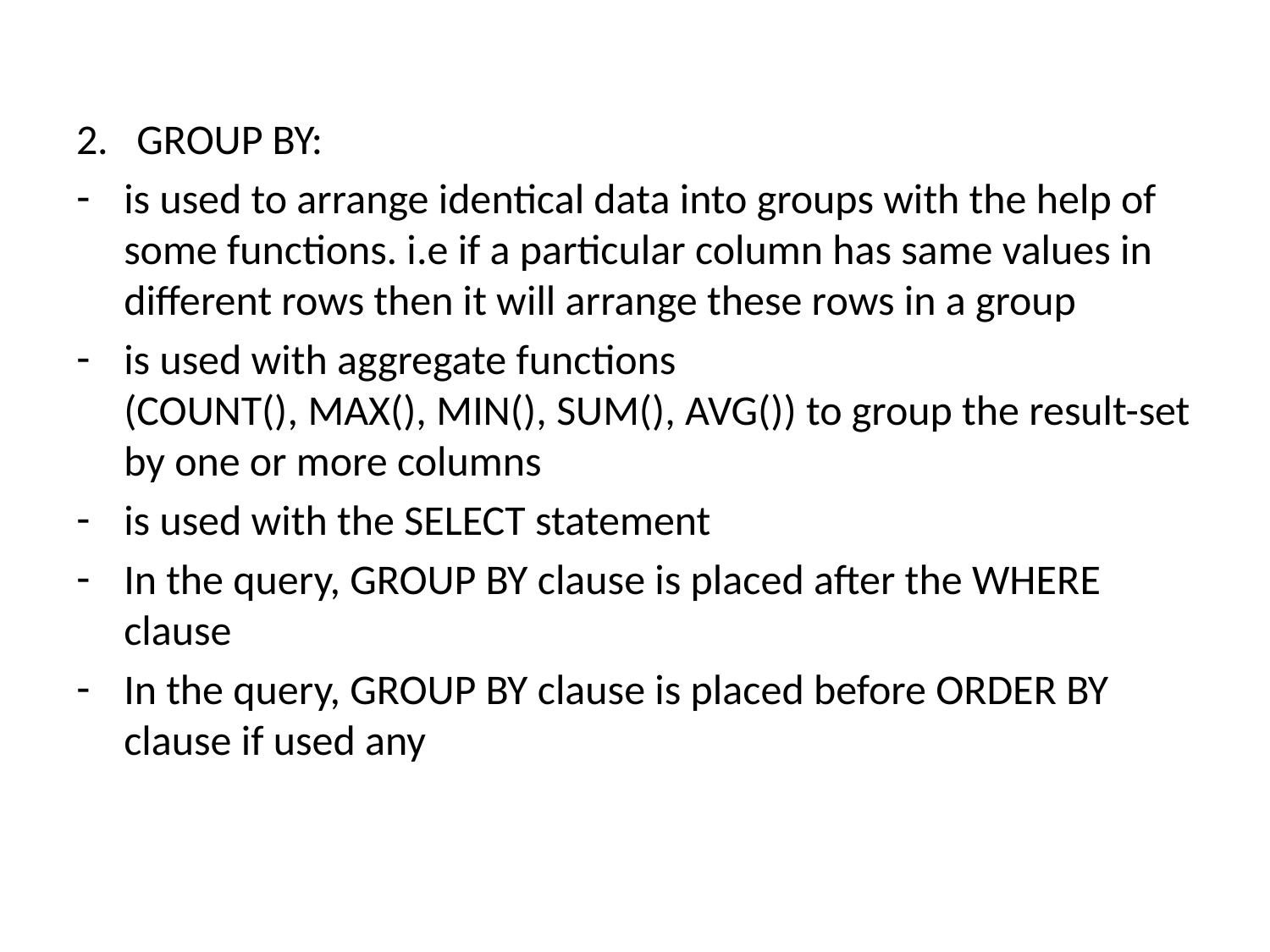

2.   GROUP BY:
is used to arrange identical data into groups with the help of some functions. i.e if a particular column has same values in different rows then it will arrange these rows in a group
is used with aggregate functions (COUNT(), MAX(), MIN(), SUM(), AVG()) to group the result-set by one or more columns
is used with the SELECT statement
In the query, GROUP BY clause is placed after the WHERE clause
In the query, GROUP BY clause is placed before ORDER BY clause if used any